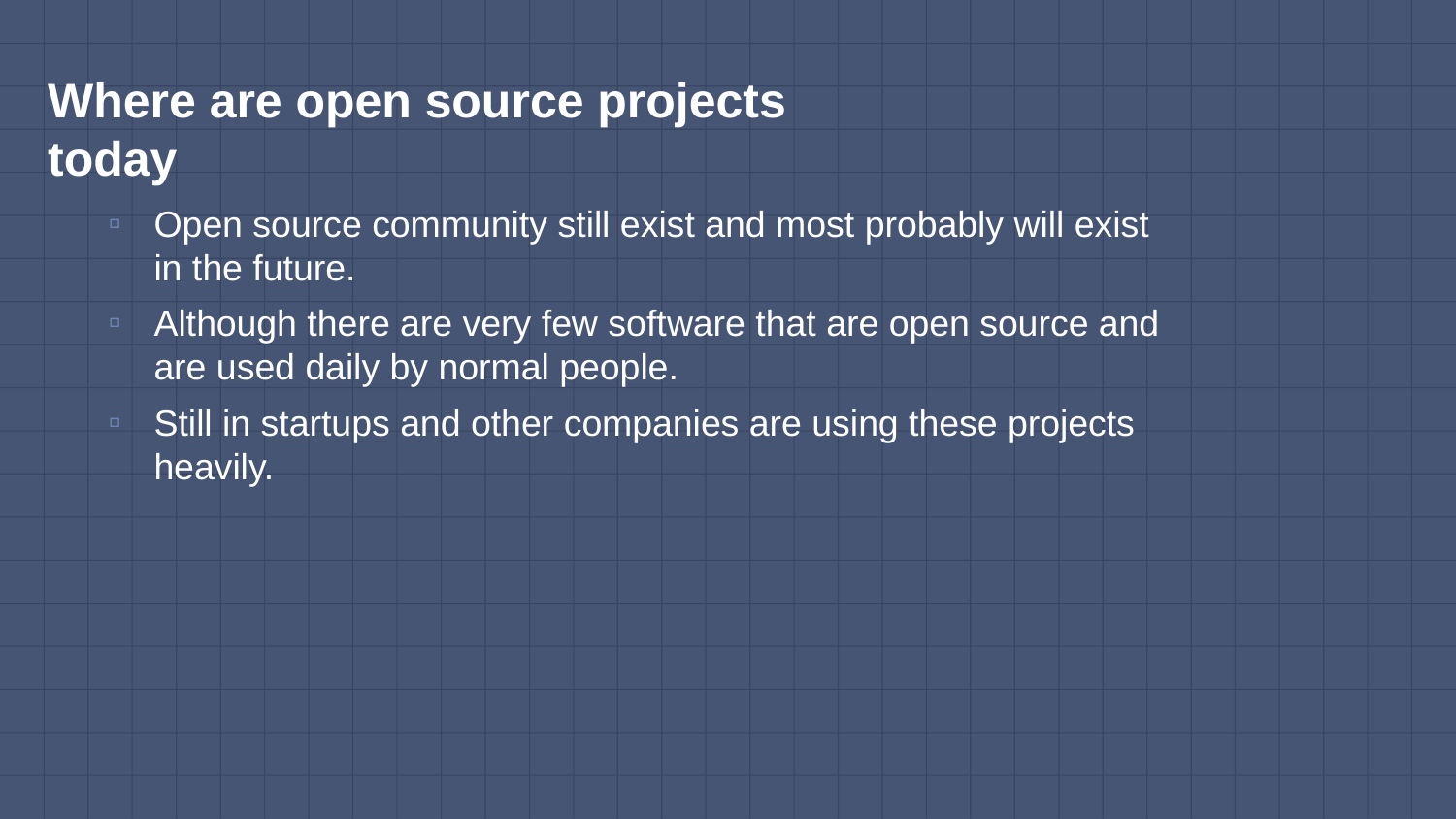

Where are open source projects today
Open source community still exist and most probably will exist in the future.
Although there are very few software that are open source and are used daily by normal people.
Still in startups and other companies are using these projects heavily.